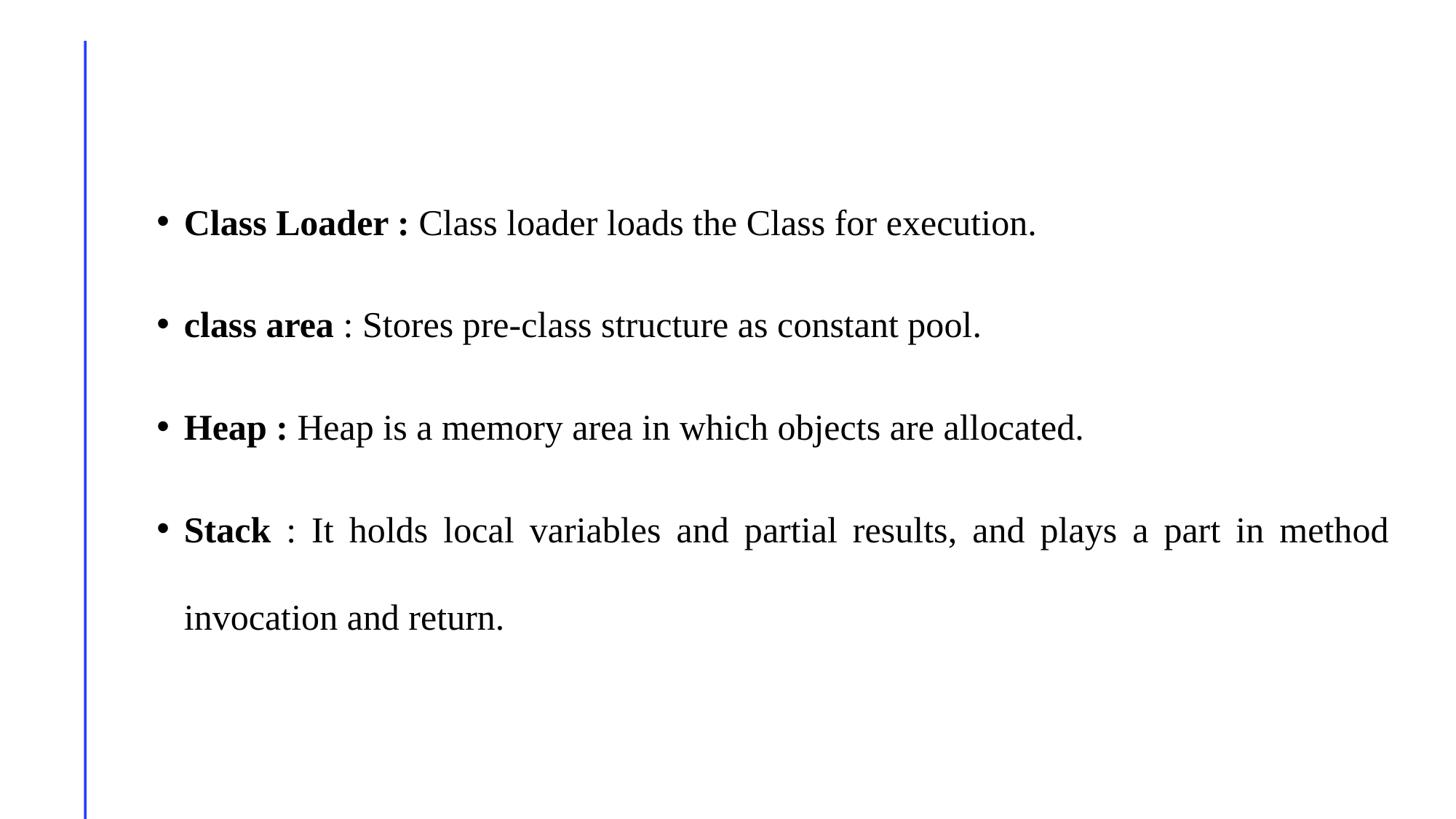

Class Loader : Class loader loads the Class for execution.
class area : Stores pre-class structure as constant pool.
Heap : Heap is a memory area in which objects are allocated.
Stack : It holds local variables and partial results, and plays a part in method invocation and return.